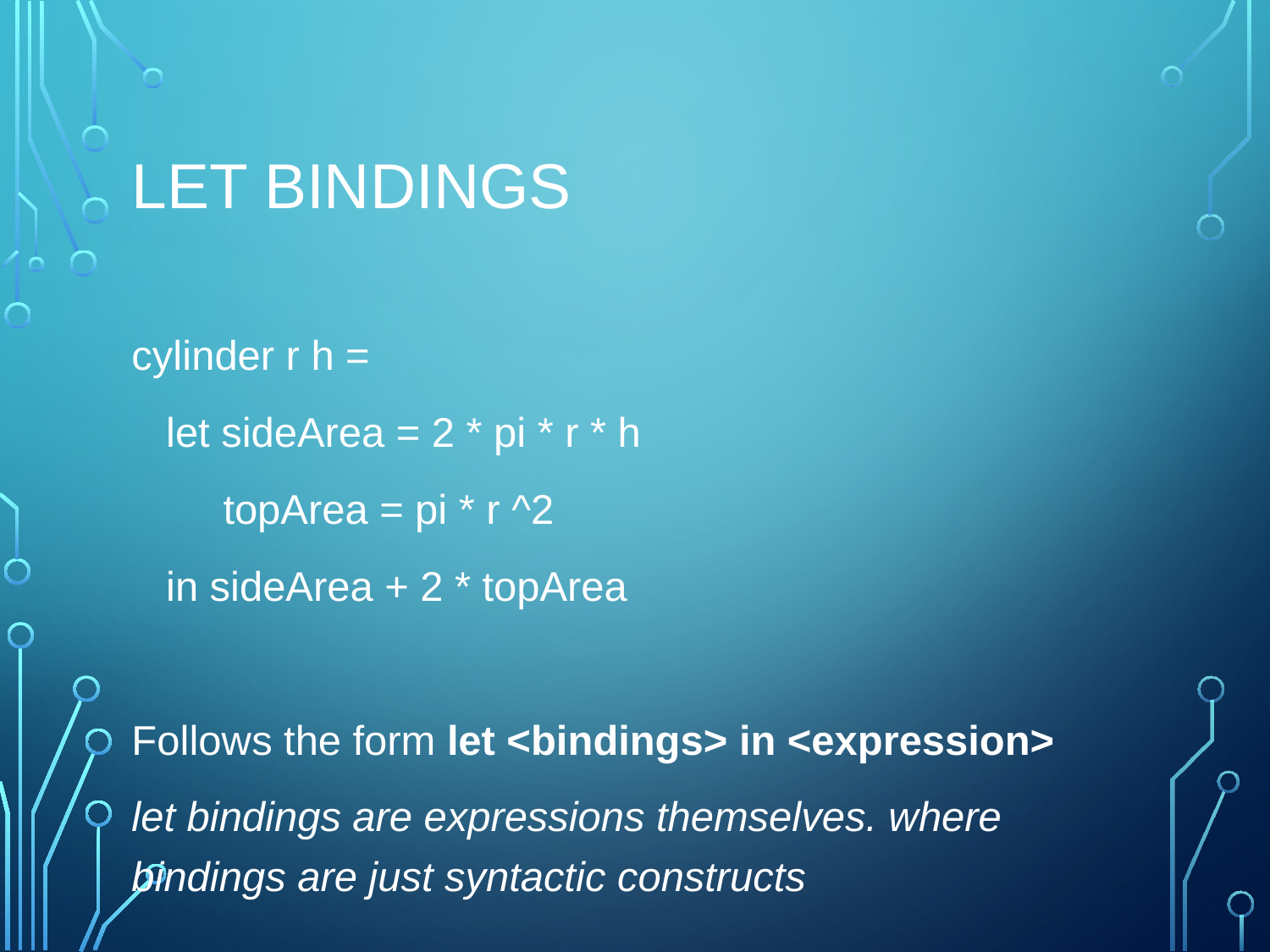

# Let Bindings
cylinder r h =
   let sideArea = 2 * pi * r * h
        topArea = pi * r ^2
   in sideArea + 2 * topArea

Follows the form let <bindings> in <expression>
let bindings are expressions themselves. where bindings are just syntactic constructs